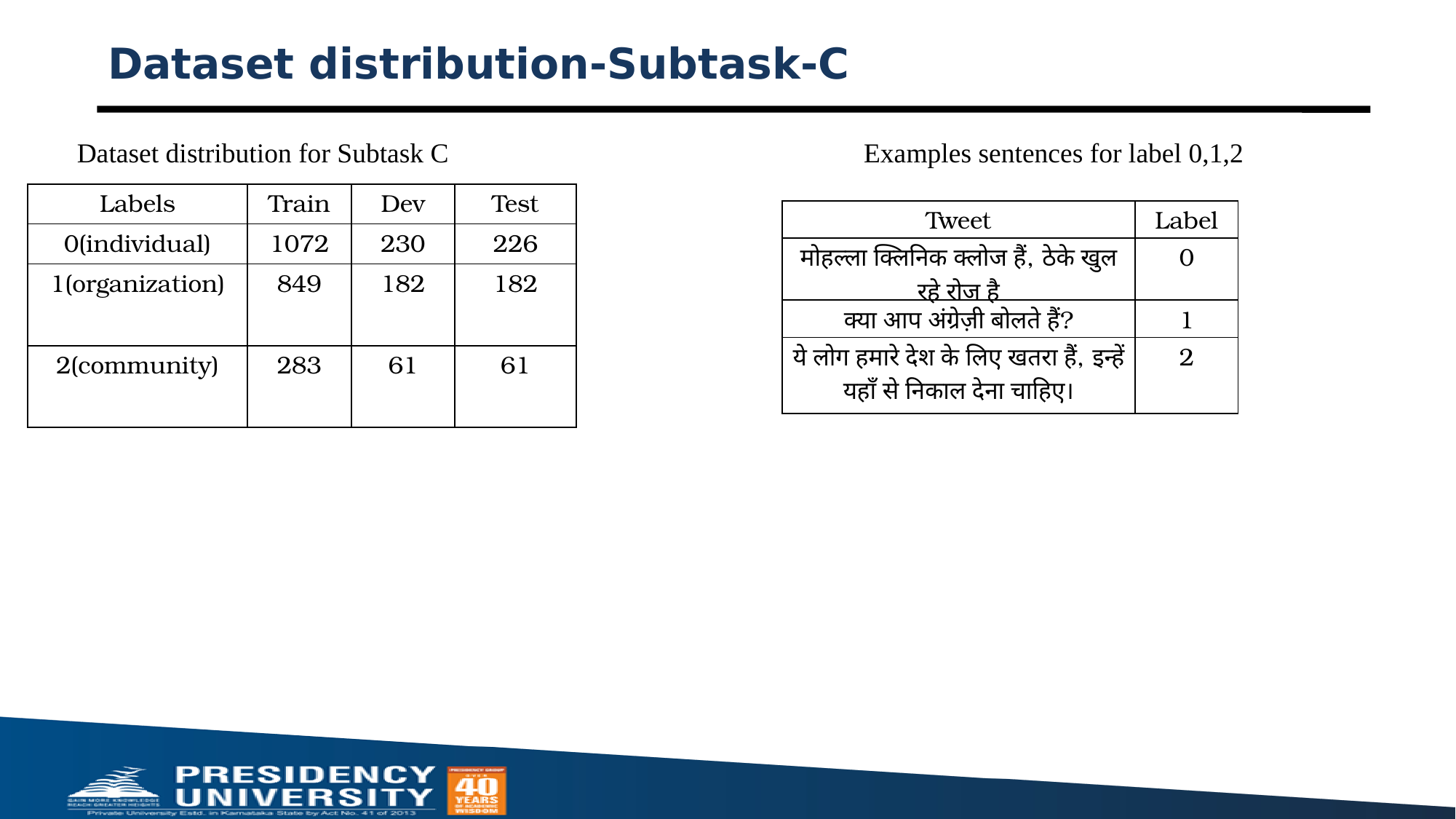

# Dataset distribution-Subtask-C
Dataset distribution for Subtask C
Examples sentences for label 0,1,2
| Labels | Train | Dev | Test |
| --- | --- | --- | --- |
| 0(individual) | 1072 | 230 | 226 |
| 1(organization) | 849 | 182 | 182 |
| 2(community) | 283 | 61 | 61 |
| Tweet | Label |
| --- | --- |
| मोहल्ला क्लिनिक क्लोज हैं, ठेके खुल रहे रोज है | 0 |
| क्या आप अंग्रेज़ी बोलते हैं? | 1 |
| ये लोग हमारे देश के लिए खतरा हैं, इन्हें यहाँ से निकाल देना चाहिए। | 2 |